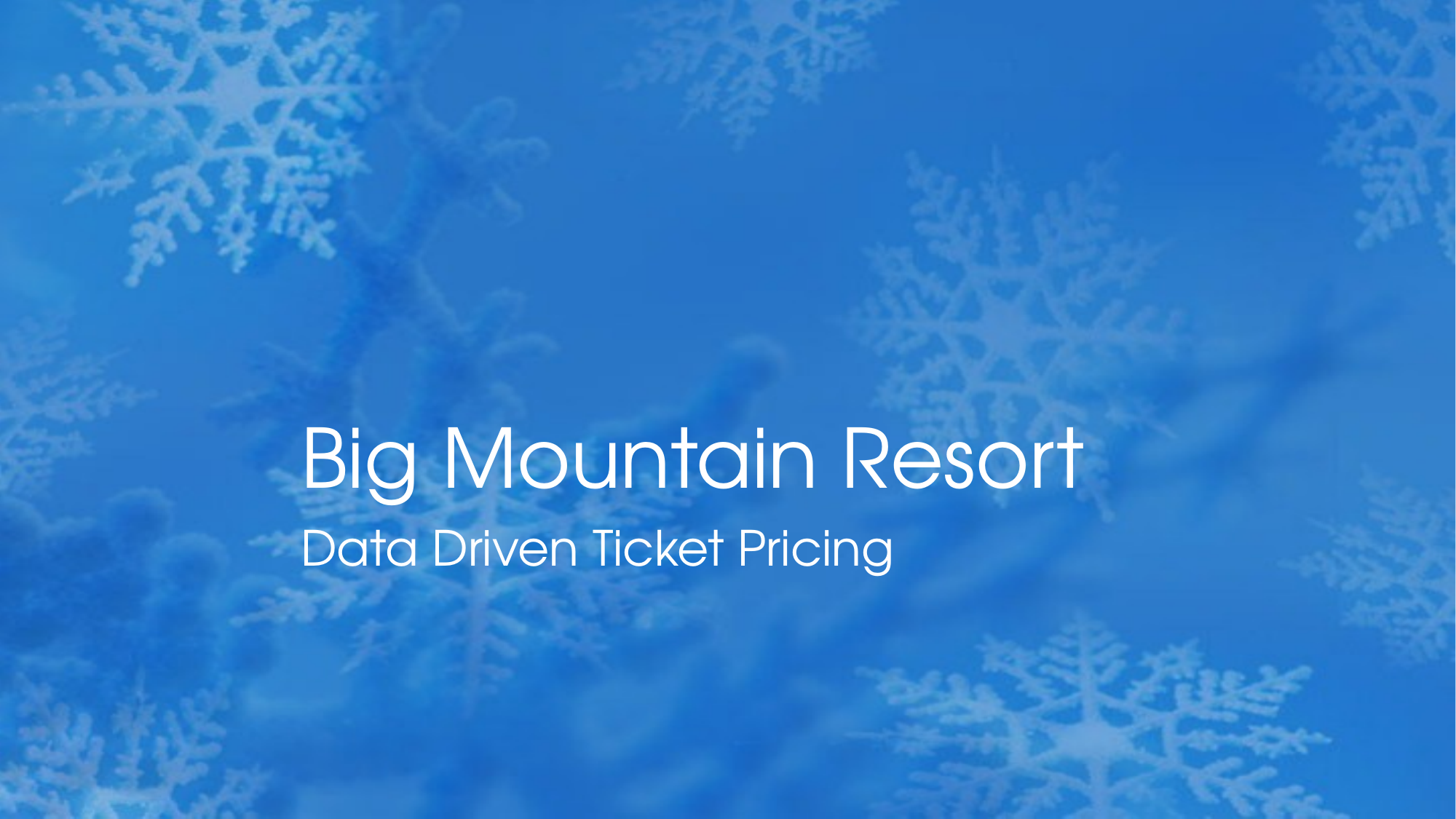

# Big Mountain Resort
Data Driven Ticket Pricing